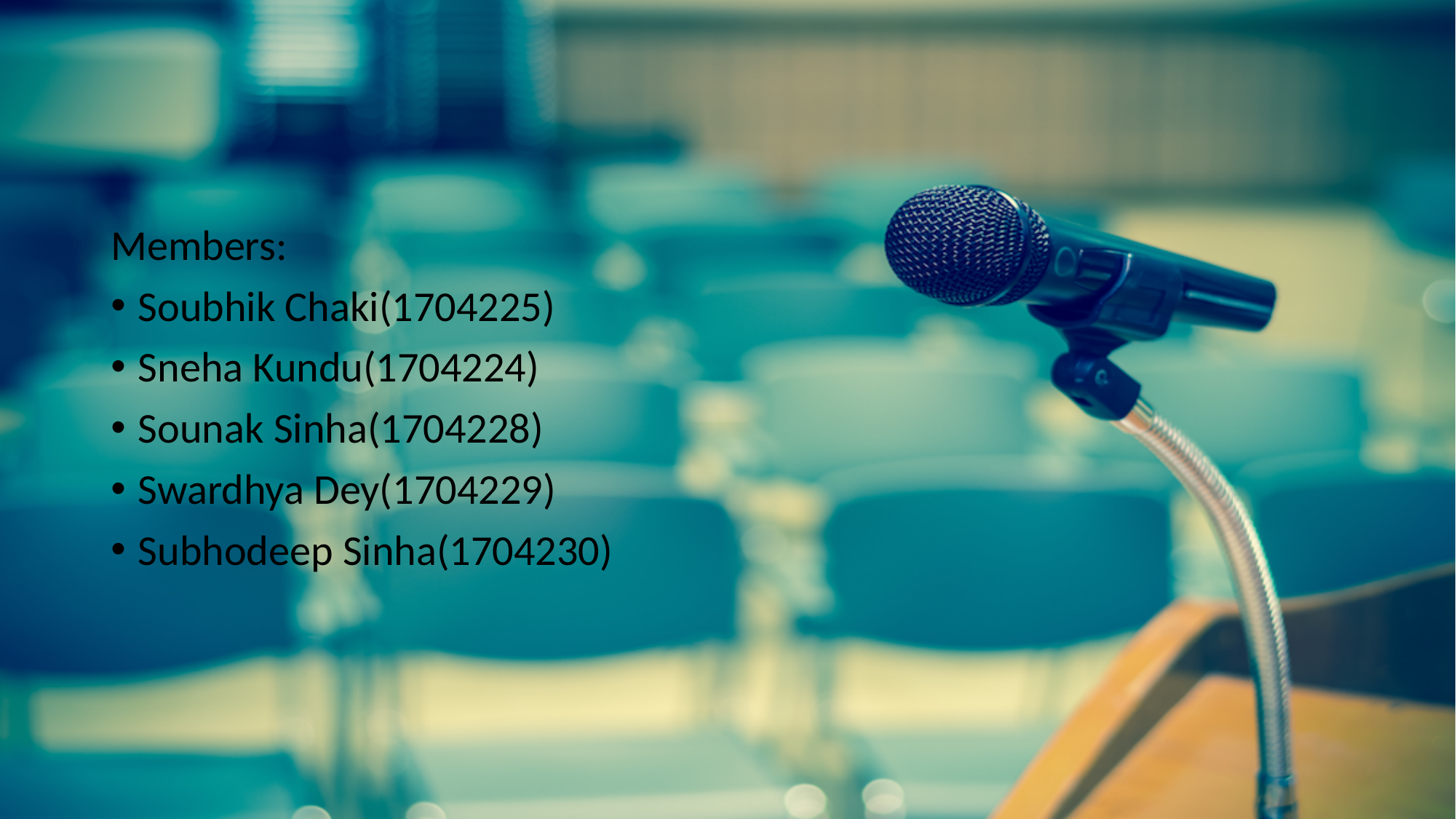

#
Members:
Soubhik Chaki(1704225)
Sneha Kundu(1704224)
Sounak Sinha(1704228)
Swardhya Dey(1704229)
Subhodeep Sinha(1704230)